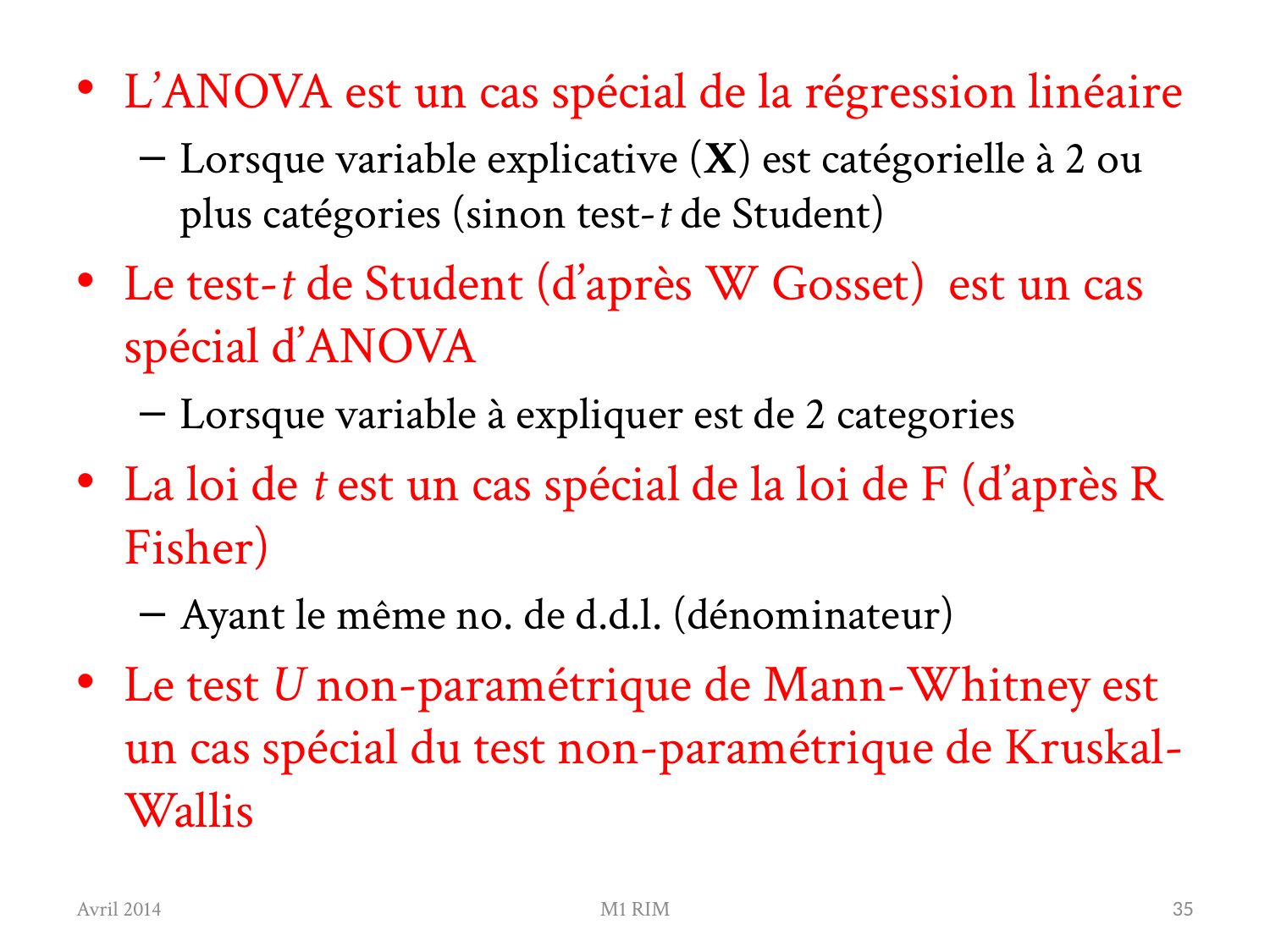

L’ANOVA est un cas spécial de la régression linéaire
Lorsque variable explicative (X) est catégorielle à 2 ou plus catégories (sinon test-t de Student)
Le test-t de Student (d’après W Gosset)  est un cas spécial d’ANOVA
Lorsque variable à expliquer est de 2 categories
La loi de t est un cas spécial de la loi de F (d’après R Fisher)
Ayant le même no. de d.d.l. (dénominateur)
Le test U non-paramétrique de Mann-Whitney est un cas spécial du test non-paramétrique de Kruskal-Wallis
Avril 2014
M1 RIM
35